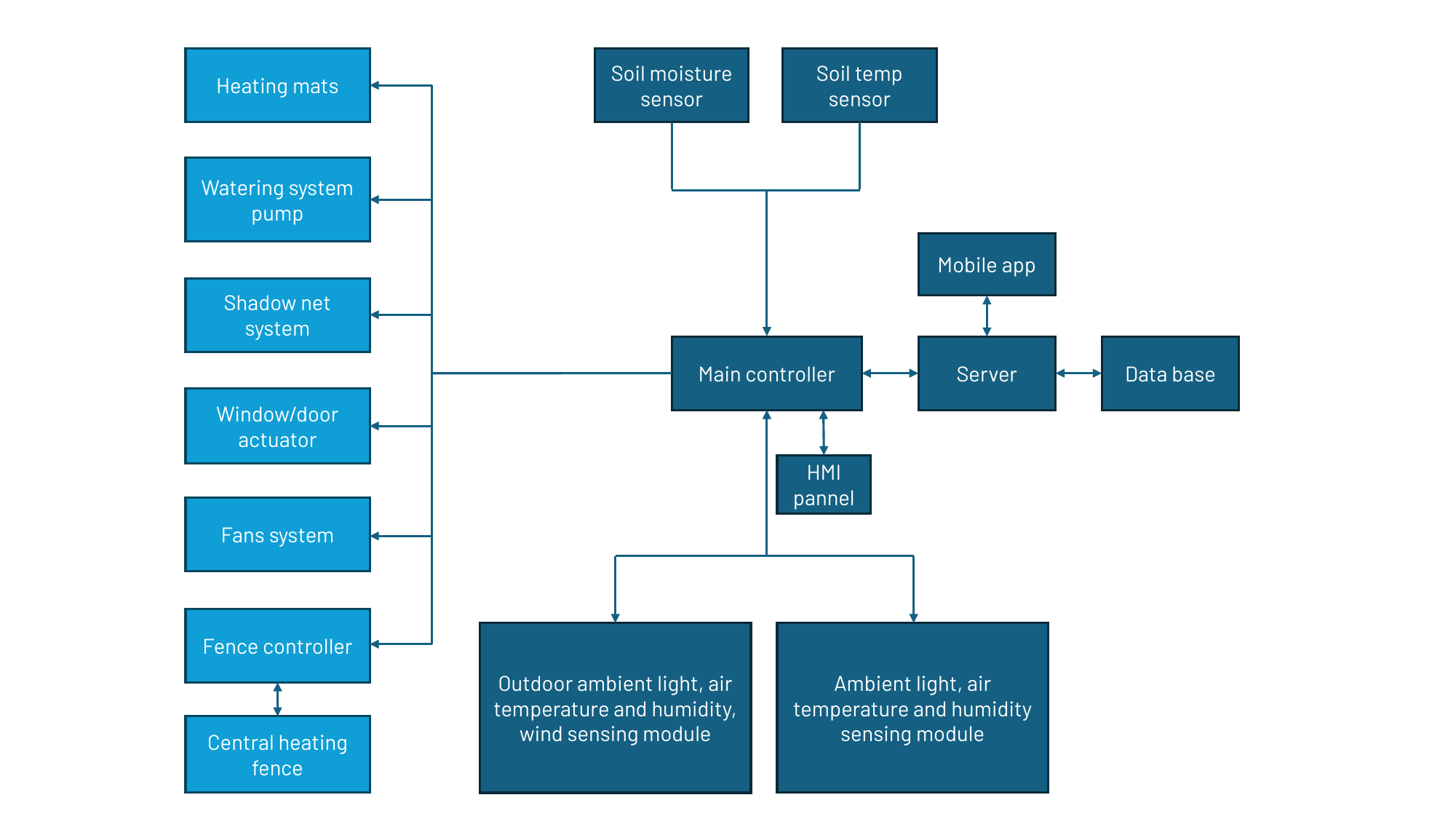

Heating mats
Soil moisture sensor
Soil temp sensor
Watering system pump
Mobile app
Shadow net system
Main controller
Server
Data base
Window/door actuator
HMI pannel
Fans system
Fence controller
Outdoor ambient light, air temperature and humidity, wind sensing module
Ambient light, air temperature and humidity sensing module
Central heating fence